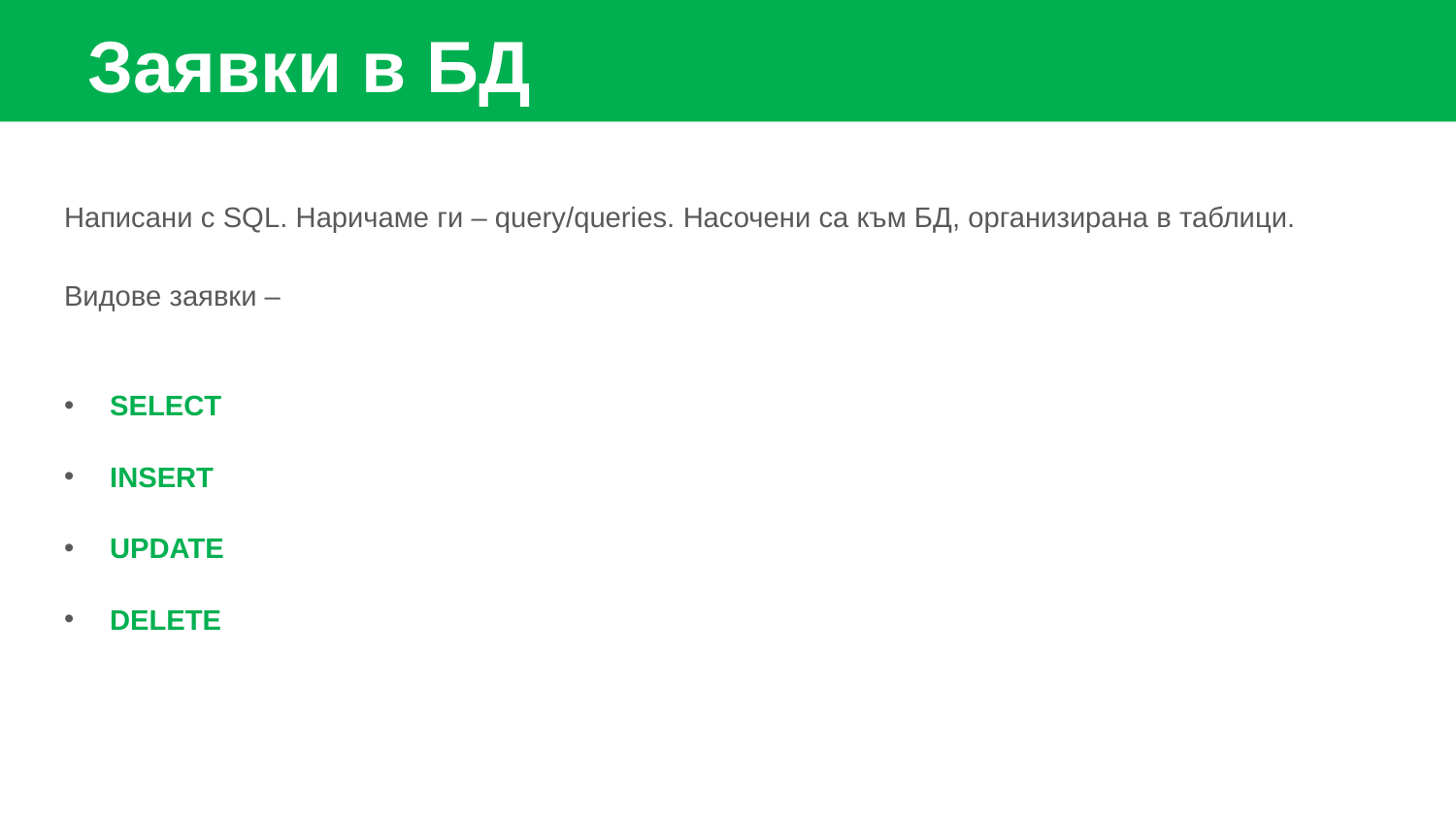

Заявки в БД
Написани с SQL. Наричаме ги – query/queries. Насочени са към БД, организирана в таблици.

Видове заявки –

SELECT
INSERT
UPDATE
DELETE